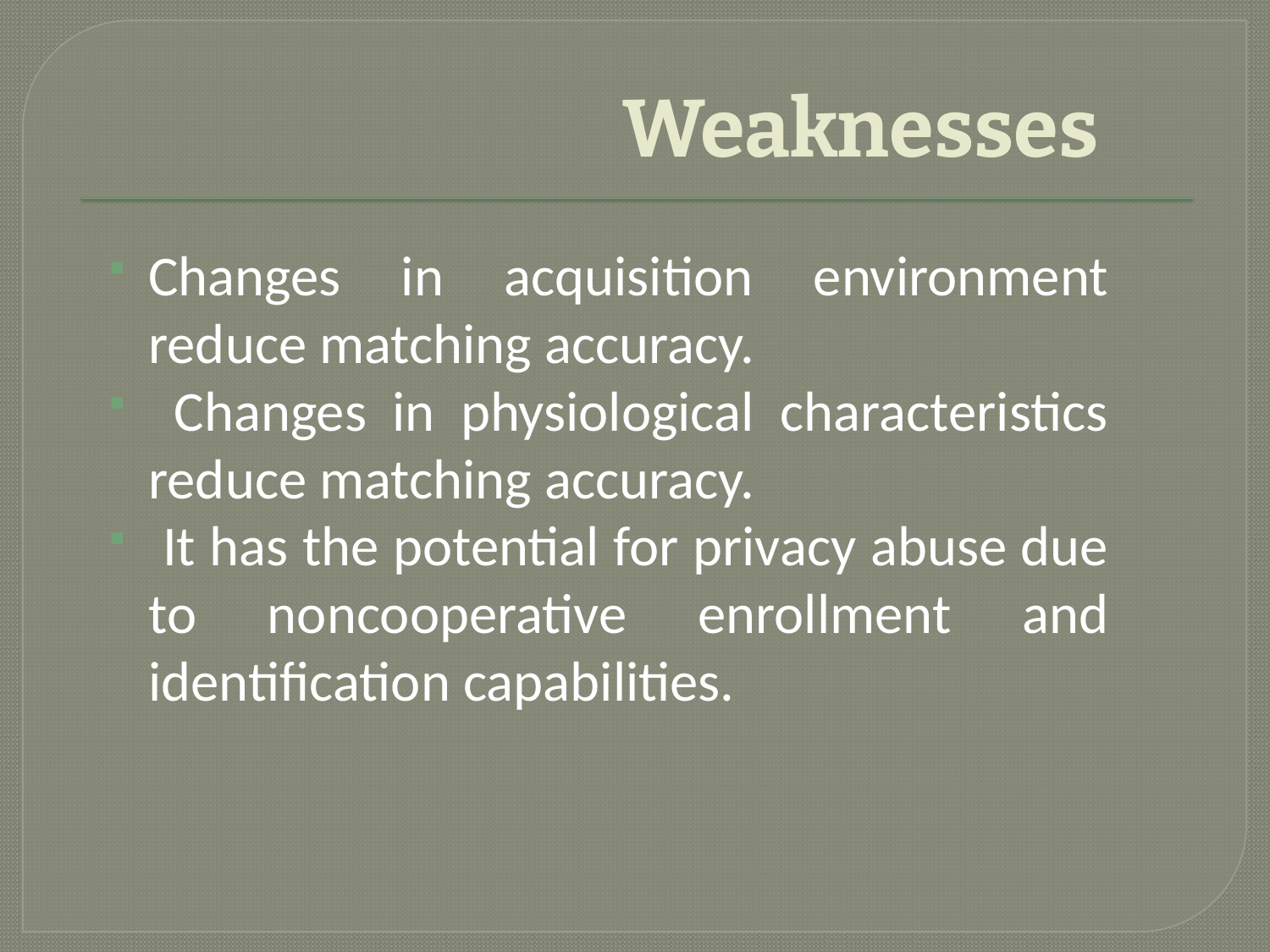

# Weaknesses
Changes in acquisition environment reduce matching accuracy.
 Changes in physiological characteristics reduce matching accuracy.
 It has the potential for privacy abuse due to noncooperative enrollment and identification capabilities.